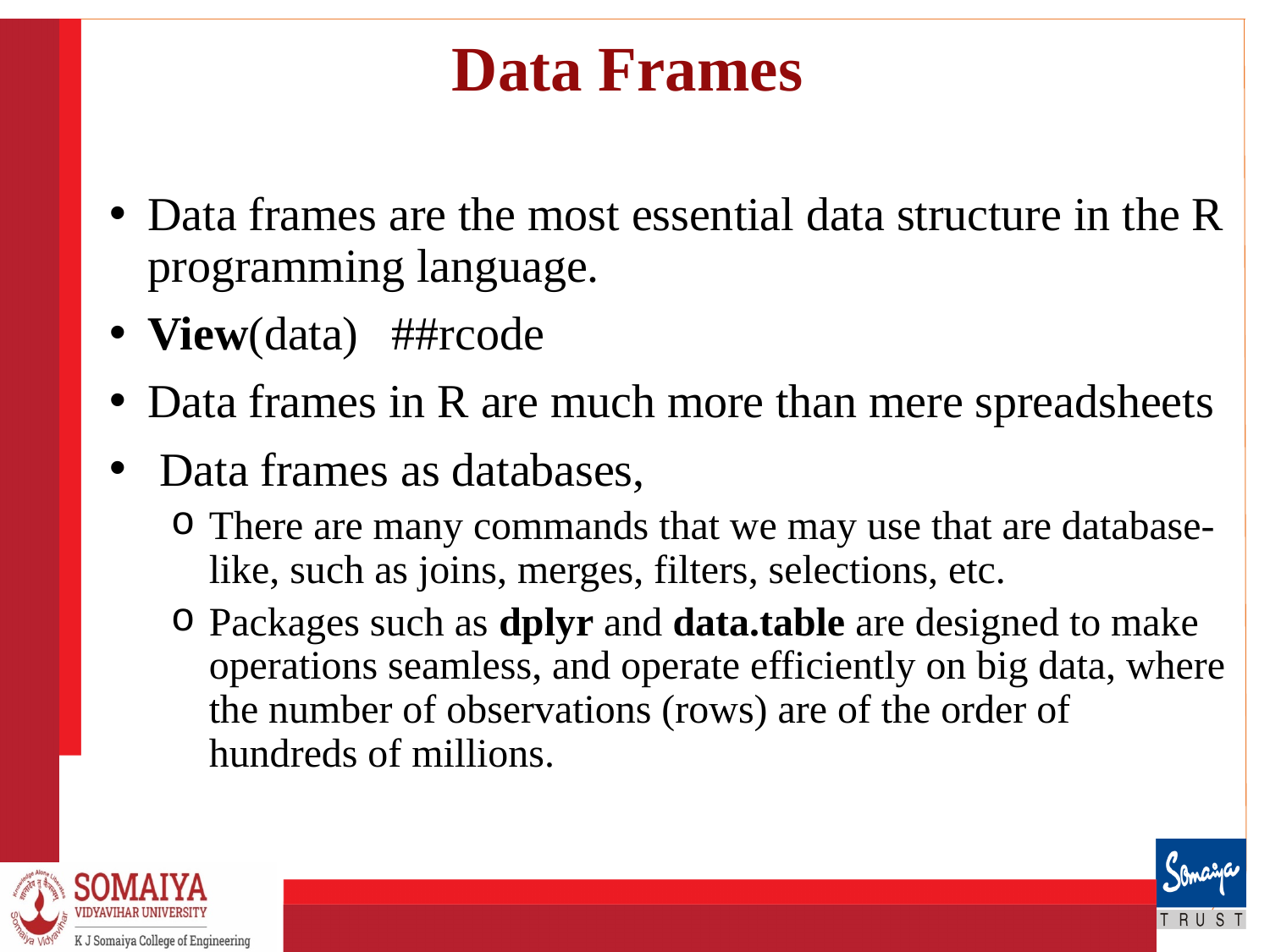

# Data Frames
Data frames are the most essential data structure in the R programming language.
View(data)		##rcode
Data frames in R are much more than mere spreadsheets
 Data frames as databases,
There are many commands that we may use that are database-like, such as joins, merges, filters, selections, etc.
Packages such as dplyr and data.table are designed to make operations seamless, and operate efficiently on big data, where the number of observations (rows) are of the order of hundreds of millions.